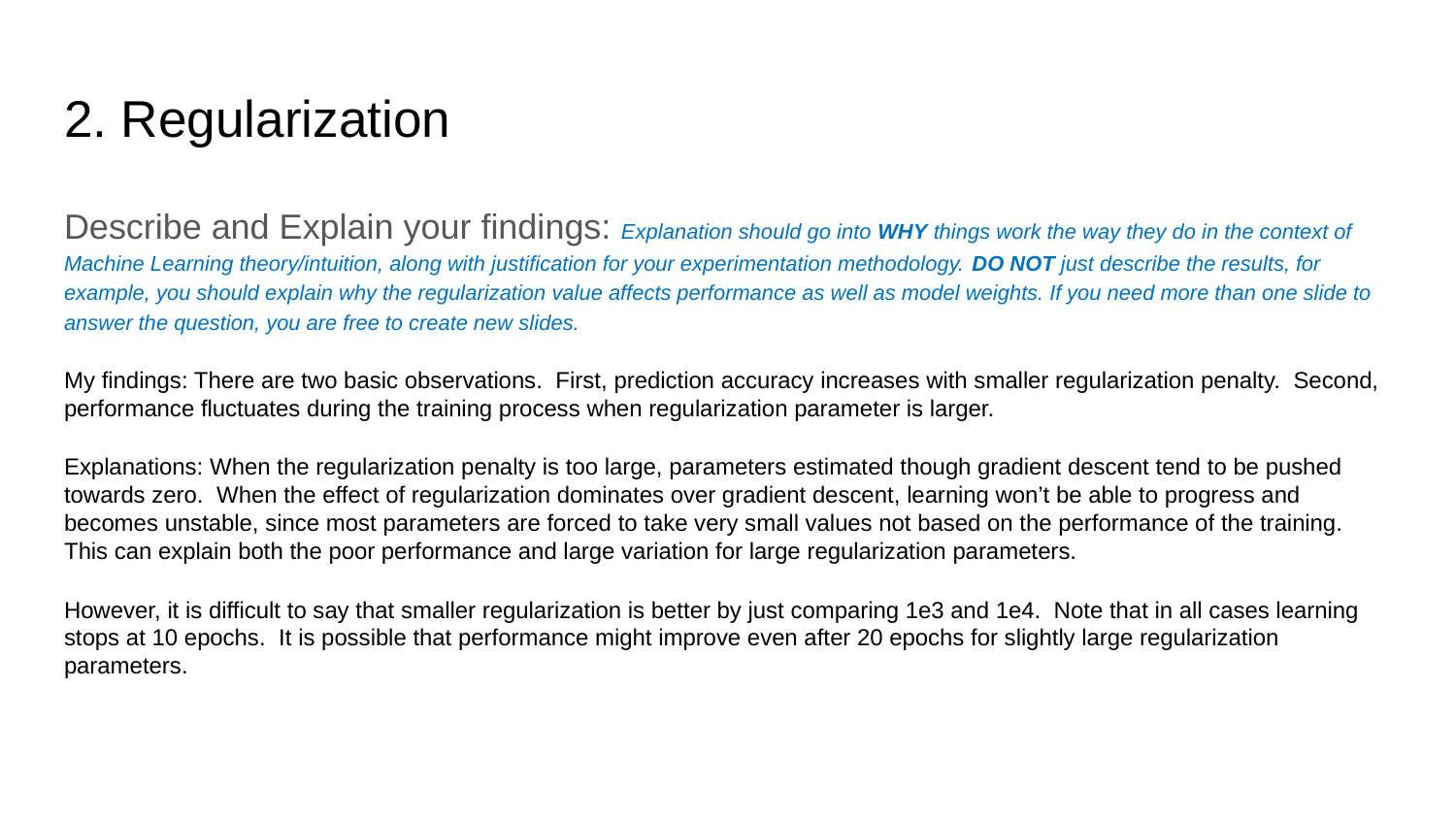

# 2. Regularization
Describe and Explain your findings: Explanation should go into WHY things work the way they do in the context of Machine Learning theory/intuition, along with justification for your experimentation methodology. DO NOT just describe the results, for example, you should explain why the regularization value affects performance as well as model weights. If you need more than one slide to answer the question, you are free to create new slides.
My findings: There are two basic observations.  First, prediction accuracy increases with smaller regularization penalty.  Second, performance fluctuates during the training process when regularization parameter is larger.
Explanations: When the regularization penalty is too large, parameters estimated though gradient descent tend to be pushed towards zero.  When the effect of regularization dominates over gradient descent, learning won’t be able to progress and becomes unstable, since most parameters are forced to take very small values not based on the performance of the training.  This can explain both the poor performance and large variation for large regularization parameters.
However, it is difficult to say that smaller regularization is better by just comparing 1e3 and 1e4.  Note that in all cases learning stops at 10 epochs.  It is possible that performance might improve even after 20 epochs for slightly large regularization parameters.